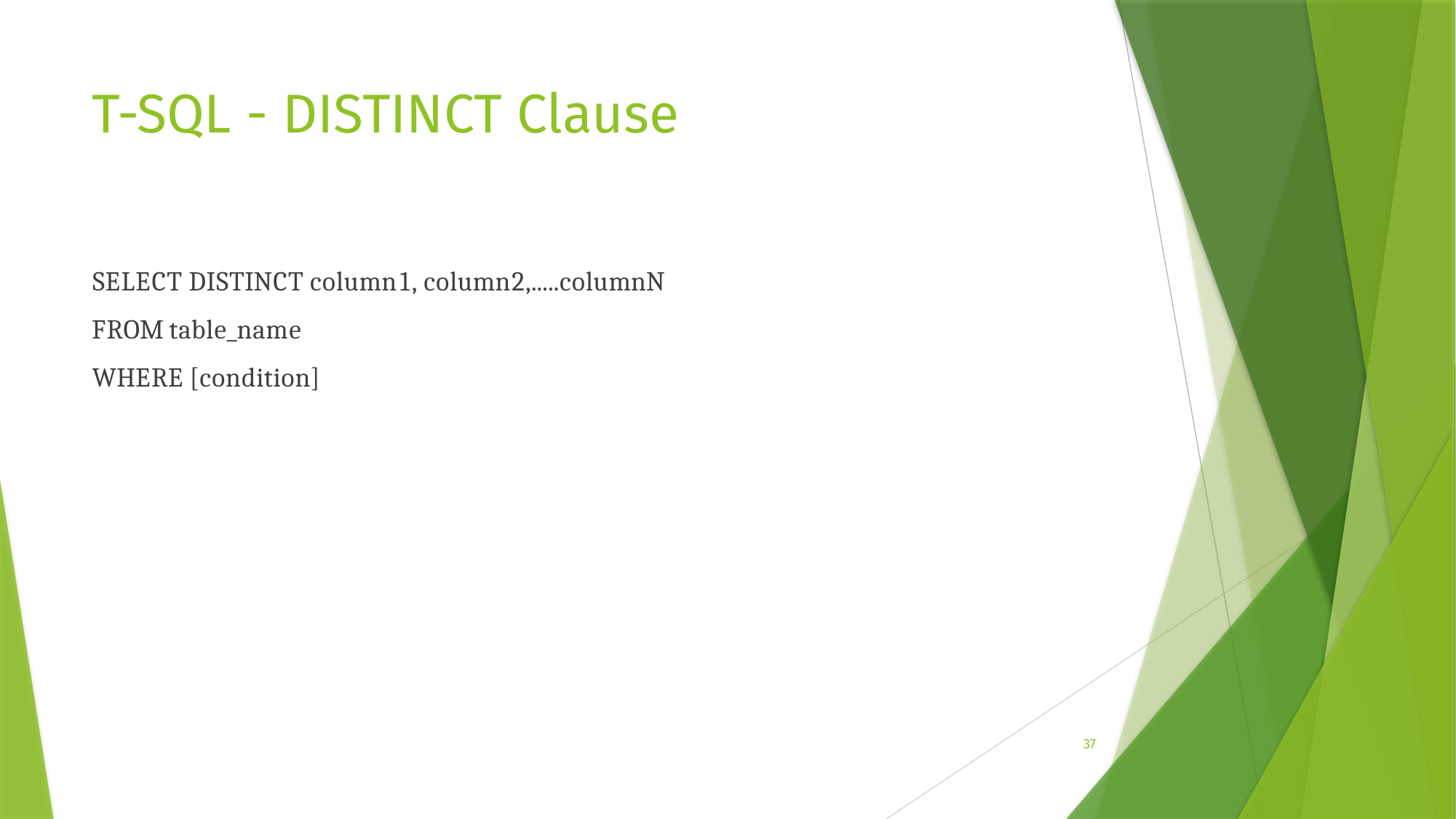

# T-SQL - DISTINCT Clause
SELECT DISTINCT column1, column2,.....columnN
FROM table_name
WHERE [condition]

37